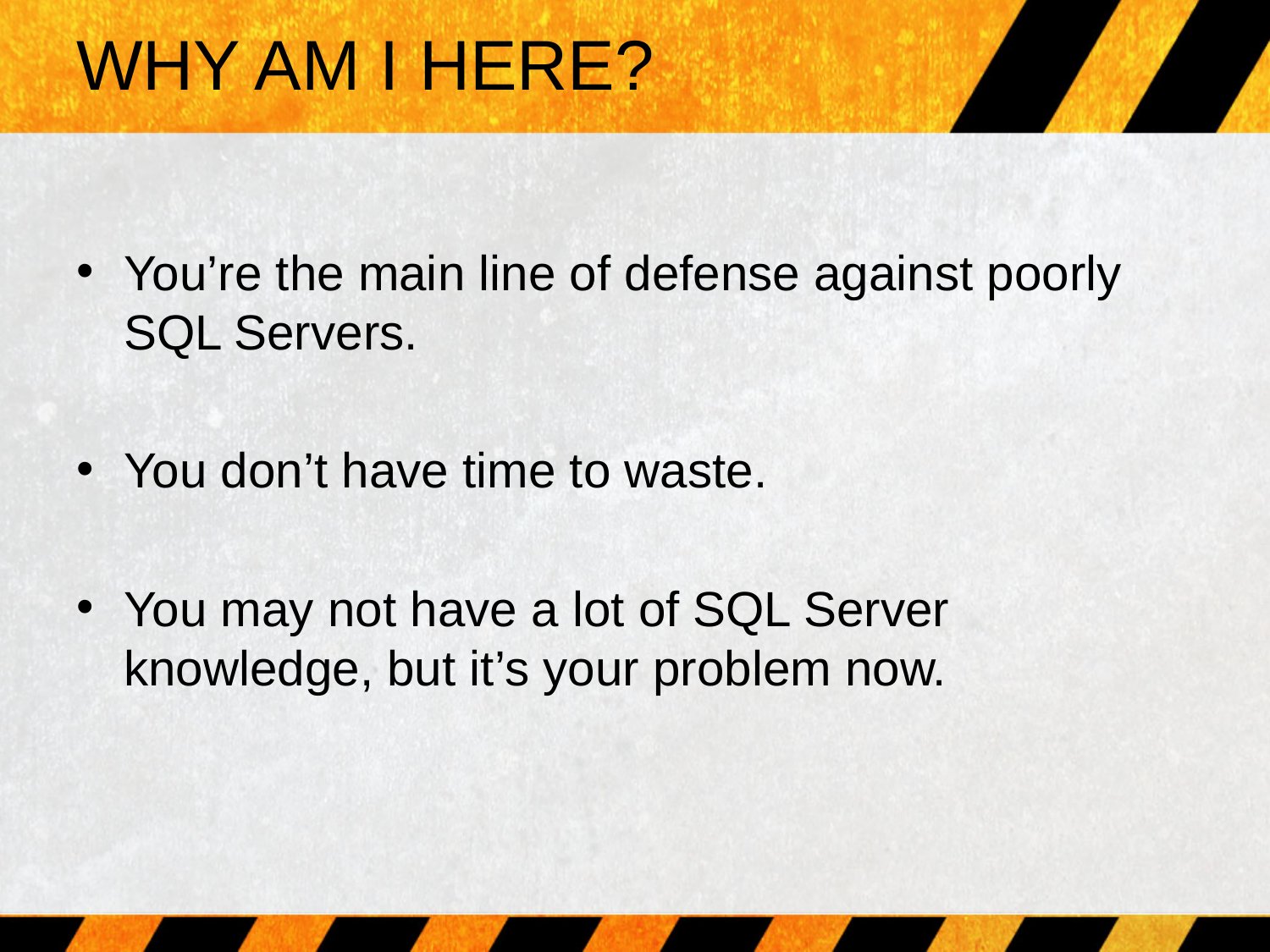

# WHY AM I HERE?

You’re the main line of defense against poorly SQL Servers.

You don’t have time to waste.

You may not have a lot of SQL Server knowledge, but it’s your problem now.